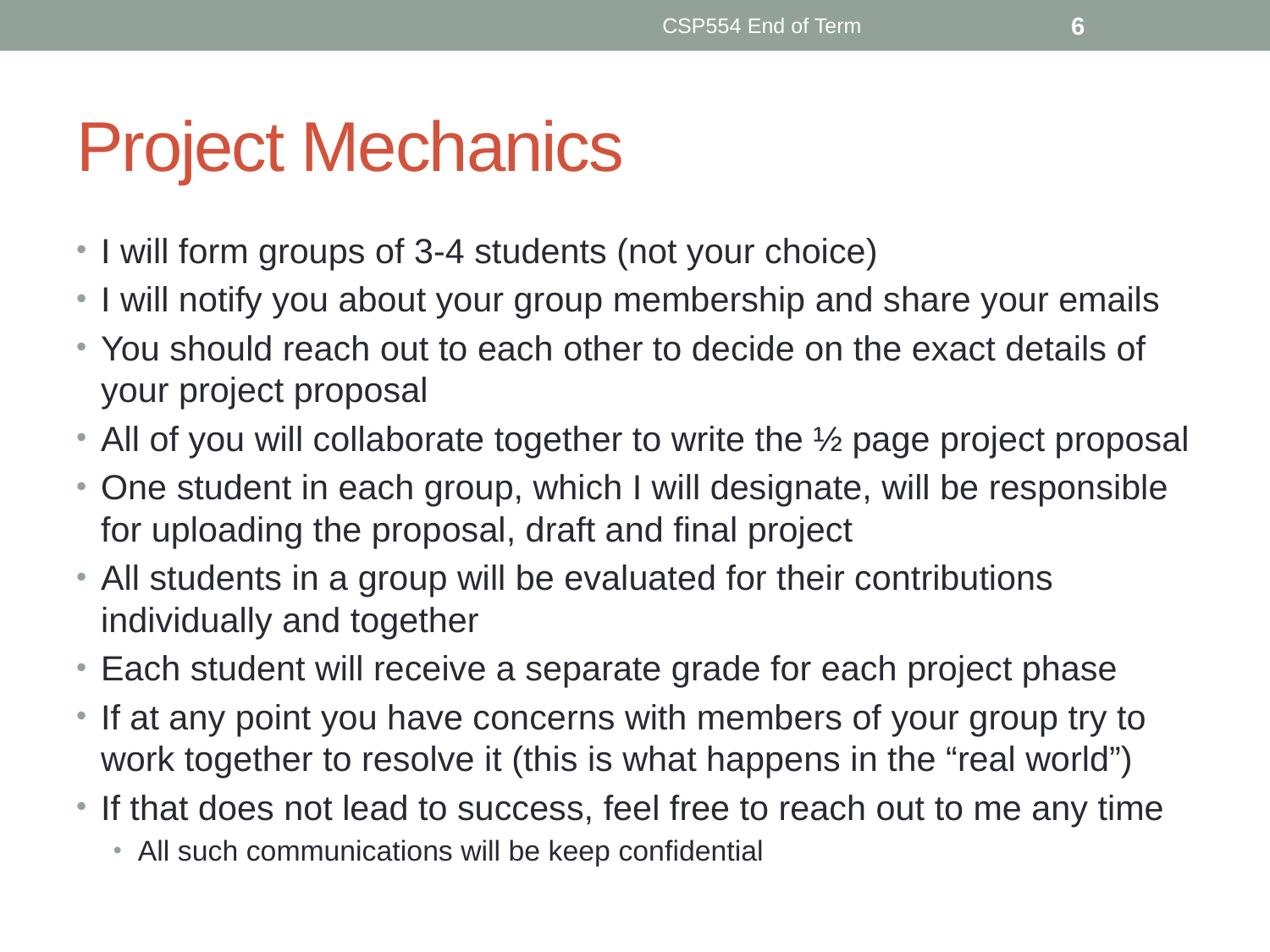

CSP554 End of Term
6
# Project Mechanics
I will form groups of 3-4 students (not your choice)
I will notify you about your group membership and share your emails
You should reach out to each other to decide on the exact details of your project proposal
All of you will collaborate together to write the ½ page project proposal
One student in each group, which I will designate, will be responsible for uploading the proposal, draft and final project
All students in a group will be evaluated for their contributions individually and together
Each student will receive a separate grade for each project phase
If at any point you have concerns with members of your group try to work together to resolve it (this is what happens in the “real world”)
If that does not lead to success, feel free to reach out to me any time
All such communications will be keep confidential